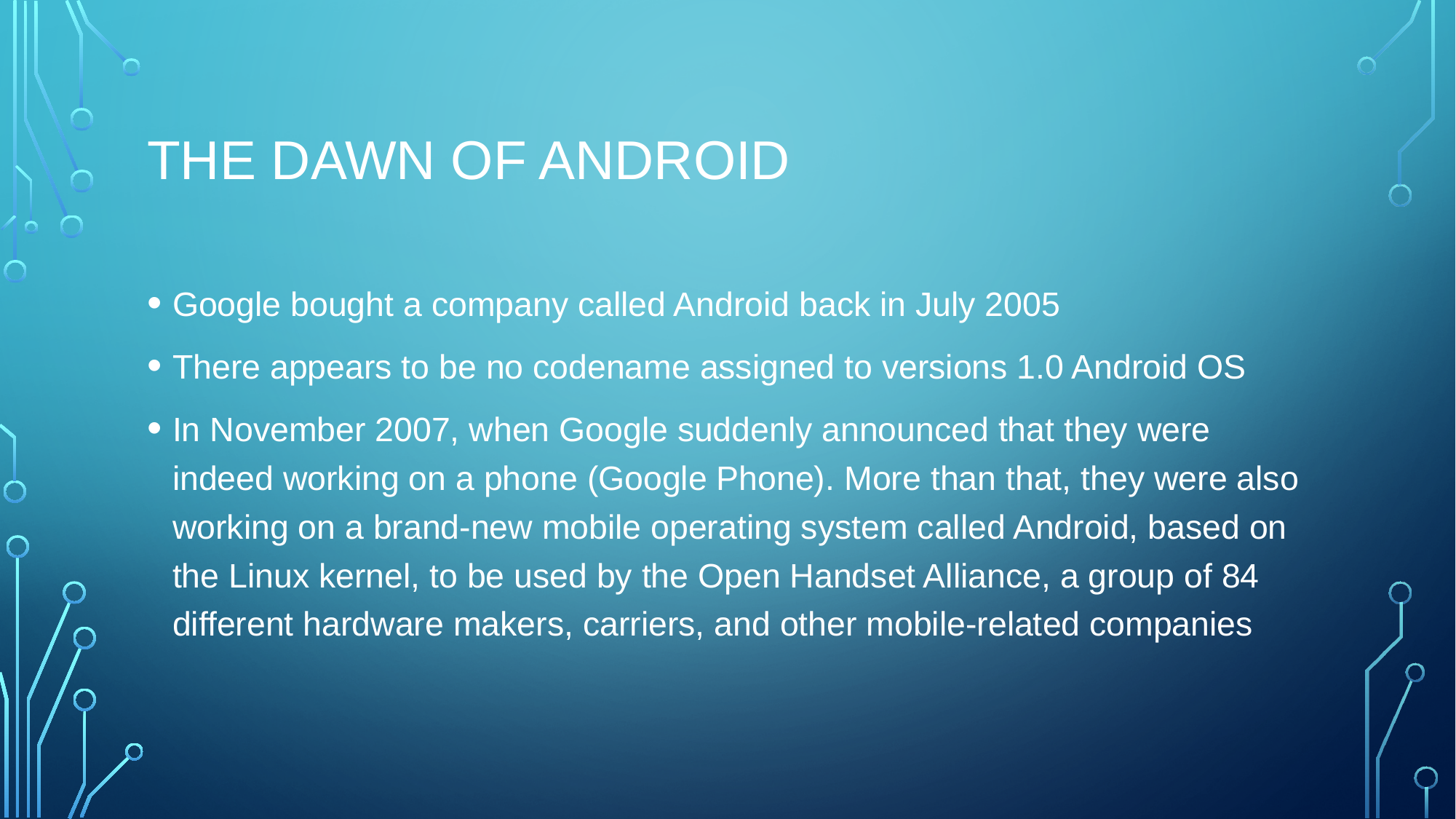

# The dawn of android
Google bought a company called Android back in July 2005
There appears to be no codename assigned to versions 1.0 Android OS
In November 2007, when Google suddenly announced that they were indeed working on a phone (Google Phone). More than that, they were also working on a brand-new mobile operating system called Android, based on the Linux kernel, to be used by the Open Handset Alliance, a group of 84 different hardware makers, carriers, and other mobile-related companies